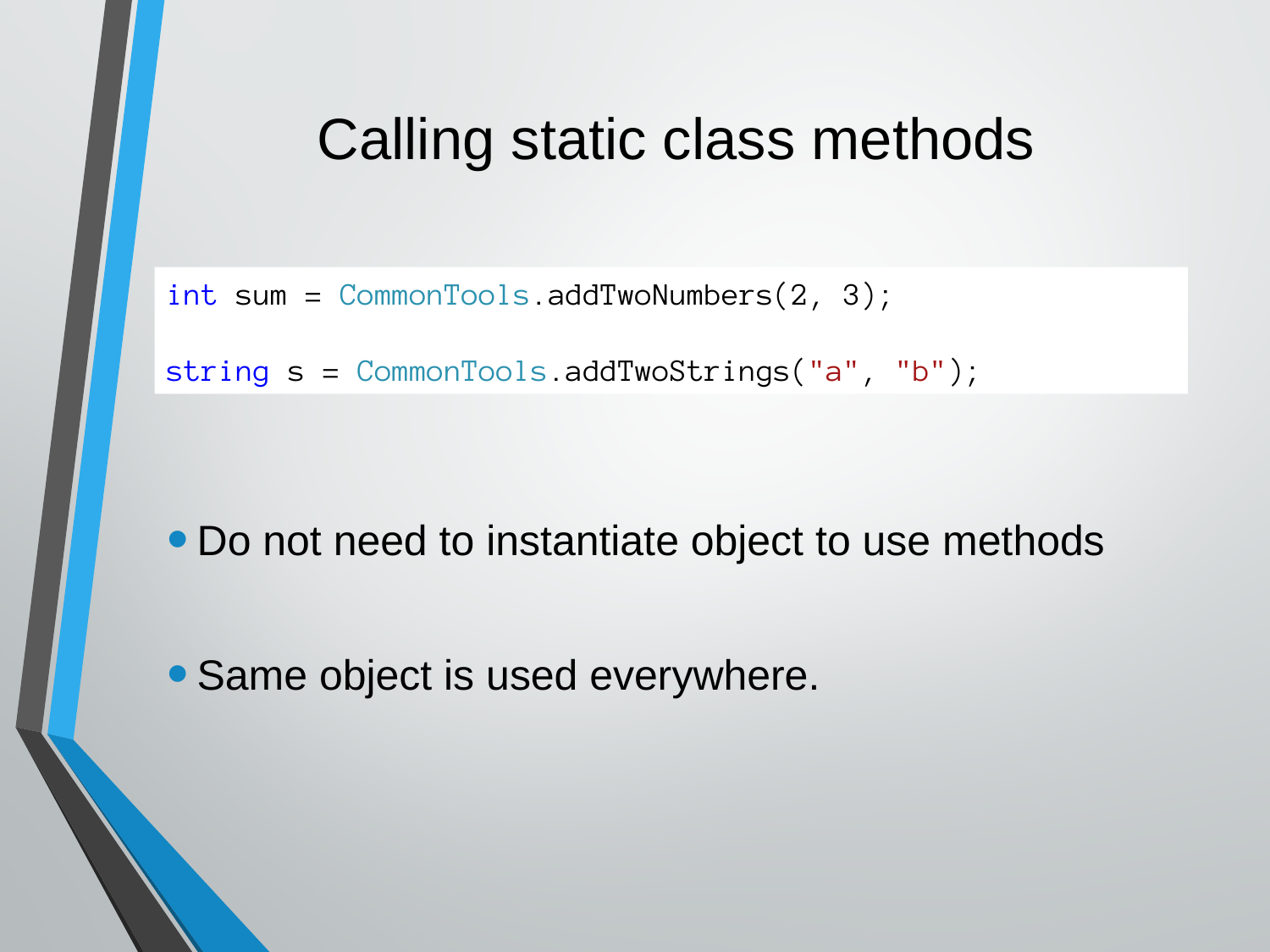

# Calling static class methods
int sum = CommonTools.addTwoNumbers(2, 3);

string s = CommonTools.addTwoStrings("a", "b");
Do not need to instantiate object to use methods

Same object is used everywhere.